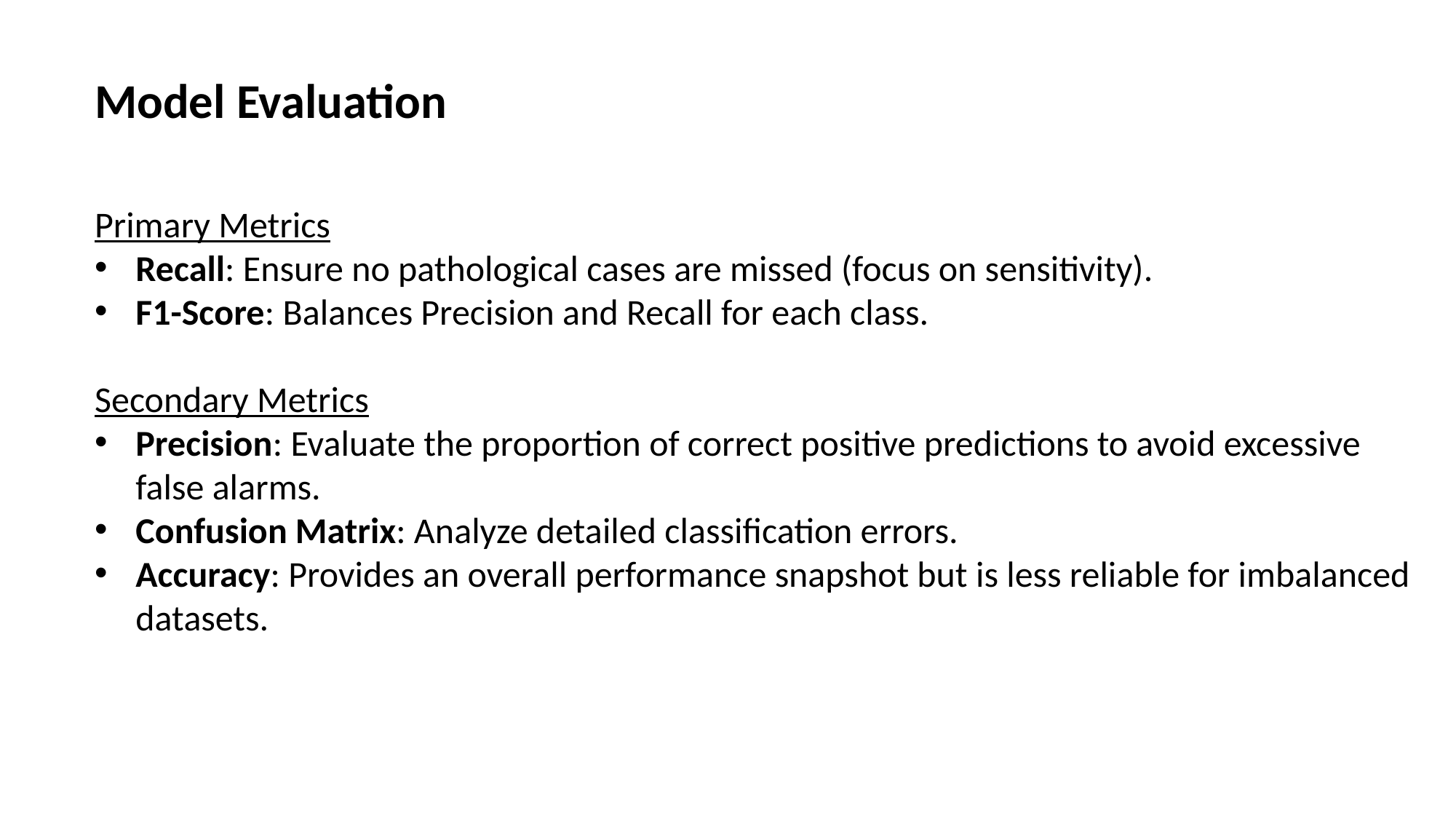

Model Evaluation
Primary Metrics
Recall: Ensure no pathological cases are missed (focus on sensitivity).
F1-Score: Balances Precision and Recall for each class.

Secondary Metrics
Precision: Evaluate the proportion of correct positive predictions to avoid excessive false alarms.
Confusion Matrix: Analyze detailed classification errors.
Accuracy: Provides an overall performance snapshot but is less reliable for imbalanced datasets.